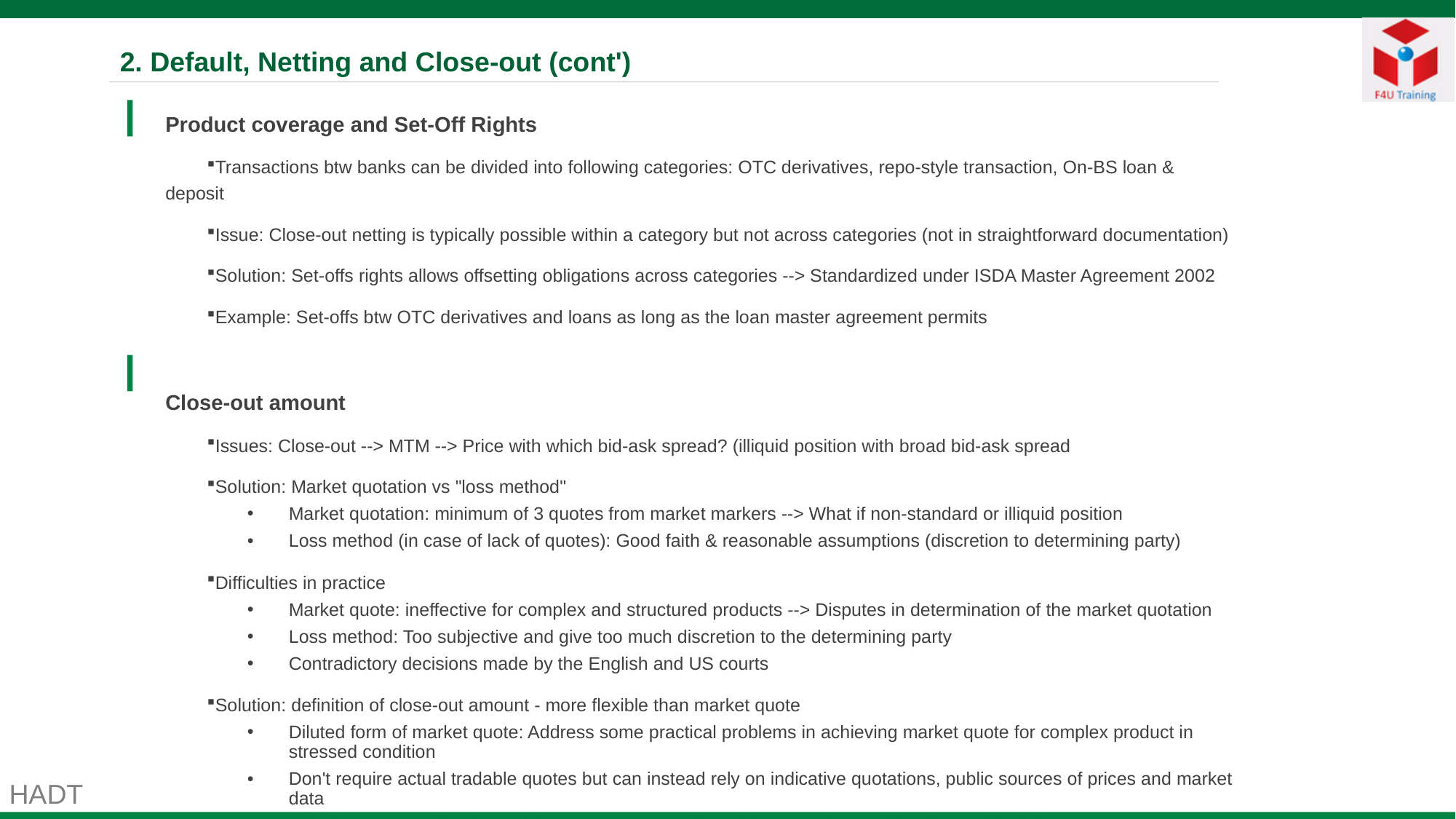

2. Default, Netting and Close-out (cont')

Product coverage and Set-Off Rights
Transactions btw banks can be divided into following categories: OTC derivatives, repo-style transaction, On-BS loan & deposit
Issue: Close-out netting is typically possible within a category but not across categories (not in straightforward documentation)
Solution: Set-offs rights allows offsetting obligations across categories --> Standardized under ISDA Master Agreement 2002
Example: Set-offs btw OTC derivatives and loans as long as the loan master agreement permits

Close-out amount
Issues: Close-out --> MTM --> Price with which bid-ask spread? (illiquid position with broad bid-ask spread
Solution: Market quotation vs "loss method"
Market quotation: minimum of 3 quotes from market markers --> What if non-standard or illiquid position
Loss method (in case of lack of quotes): Good faith & reasonable assumptions (discretion to determining party)
Difficulties in practice
Market quote: ineffective for complex and structured products --> Disputes in determination of the market quotation
Loss method: Too subjective and give too much discretion to the determining party
Contradictory decisions made by the English and US courts
Solution: definition of close-out amount - more flexible than market quote
Diluted form of market quote: Address some practical problems in achieving market quote for complex product in stressed condition
Don't require actual tradable quotes but can instead rely on indicative quotations, public sources of prices and market data
Take into account the determining party's own creditworthiness and cost of funding and hedging